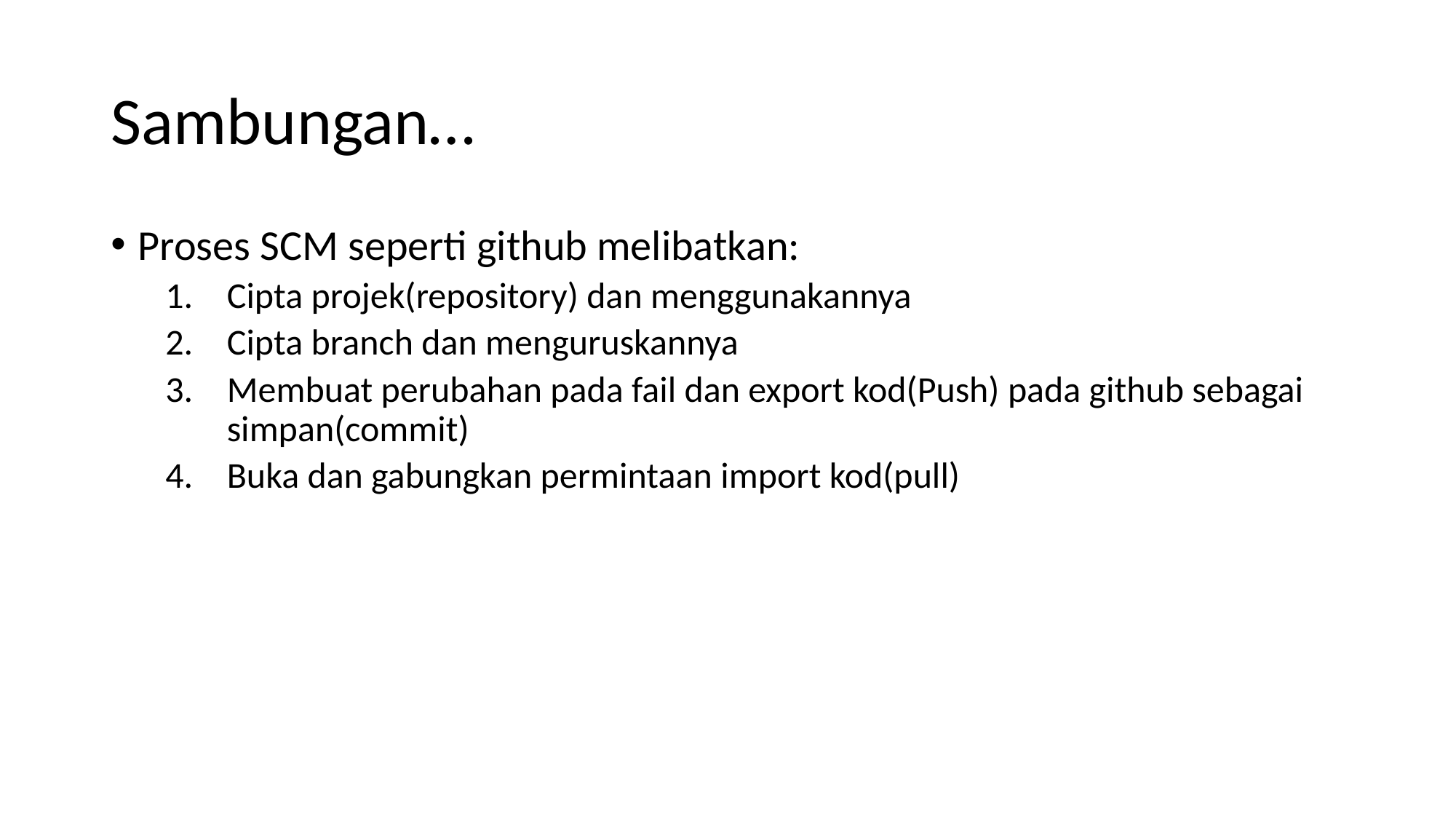

# Sambungan…
Proses SCM seperti github melibatkan:
Cipta projek(repository) dan menggunakannya
Cipta branch dan menguruskannya
Membuat perubahan pada fail dan export kod(Push) pada github sebagai simpan(commit)
Buka dan gabungkan permintaan import kod(pull)